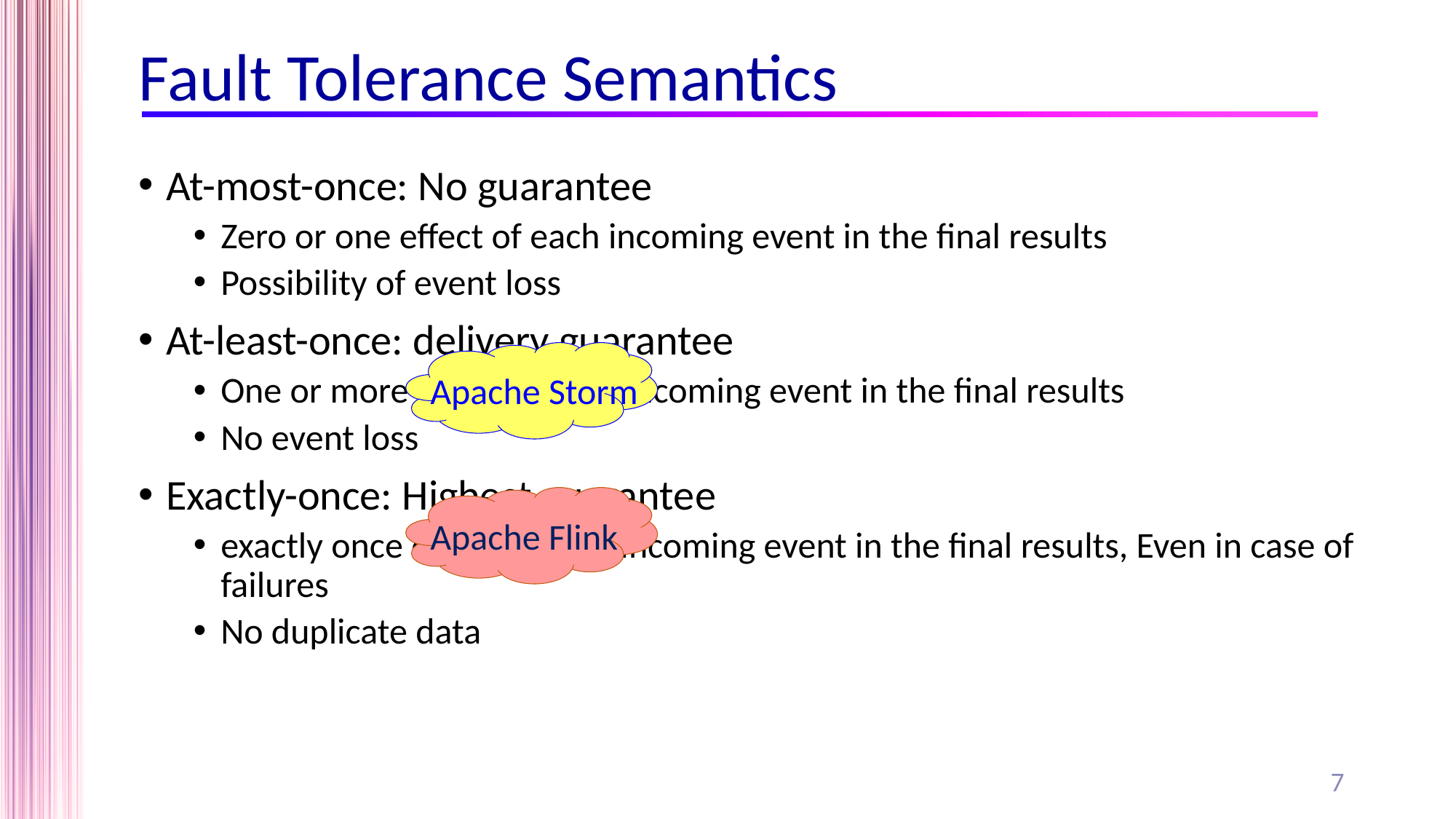

# Fault Tolerance Semantics
At-most-once: No guarantee
Zero or one effect of each incoming event in the final results
Possibility of event loss
At-least-once: delivery guarantee
One or more effect of each incoming event in the final results
No event loss
Exactly-once: Highest guarantee
exactly once effect of each incoming event in the final results, Even in case of failures
No duplicate data

Apache Storm

Apache Flink
7